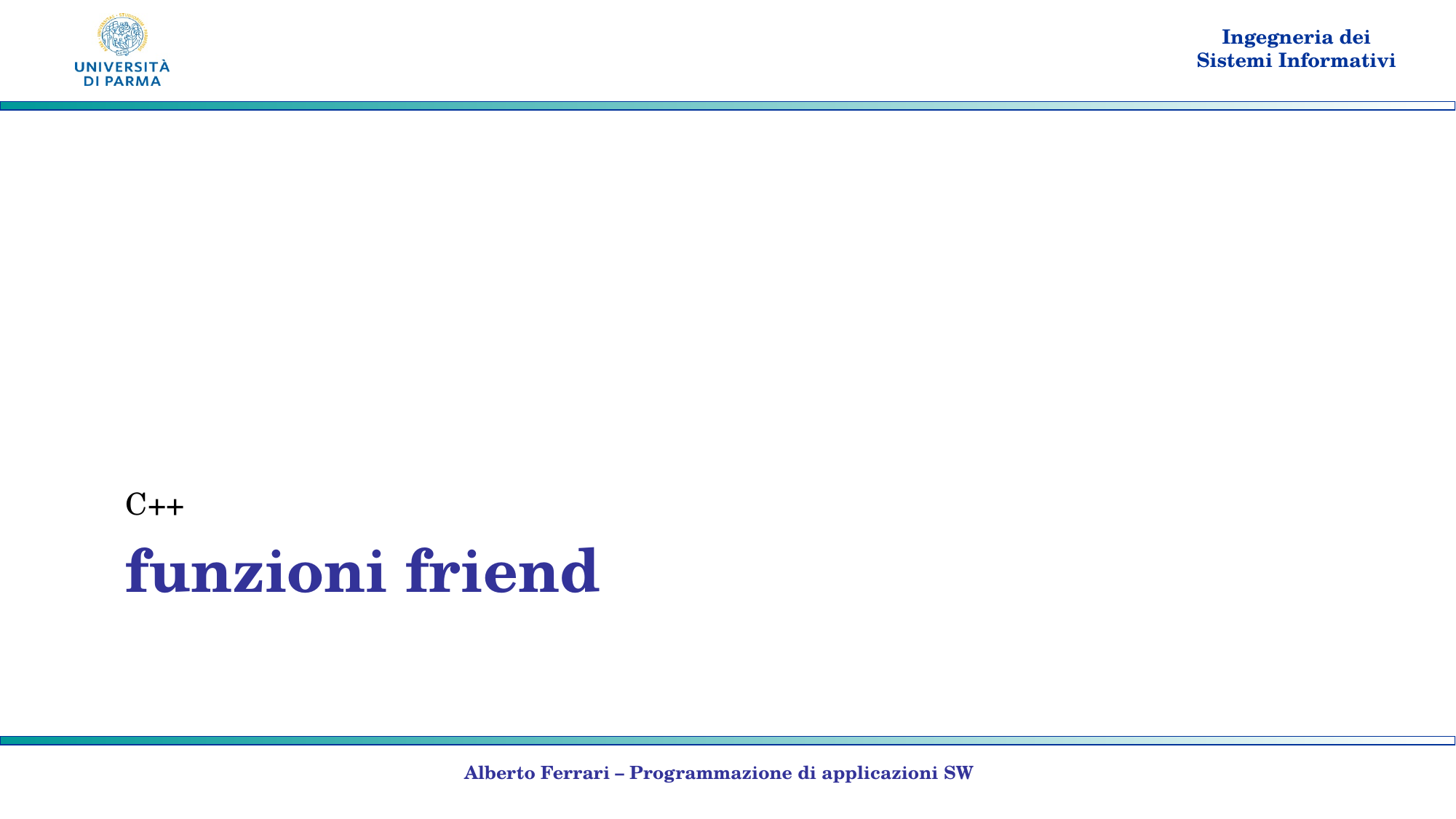

C++
# funzioni friend
Alberto Ferrari – Programmazione di applicazioni SW